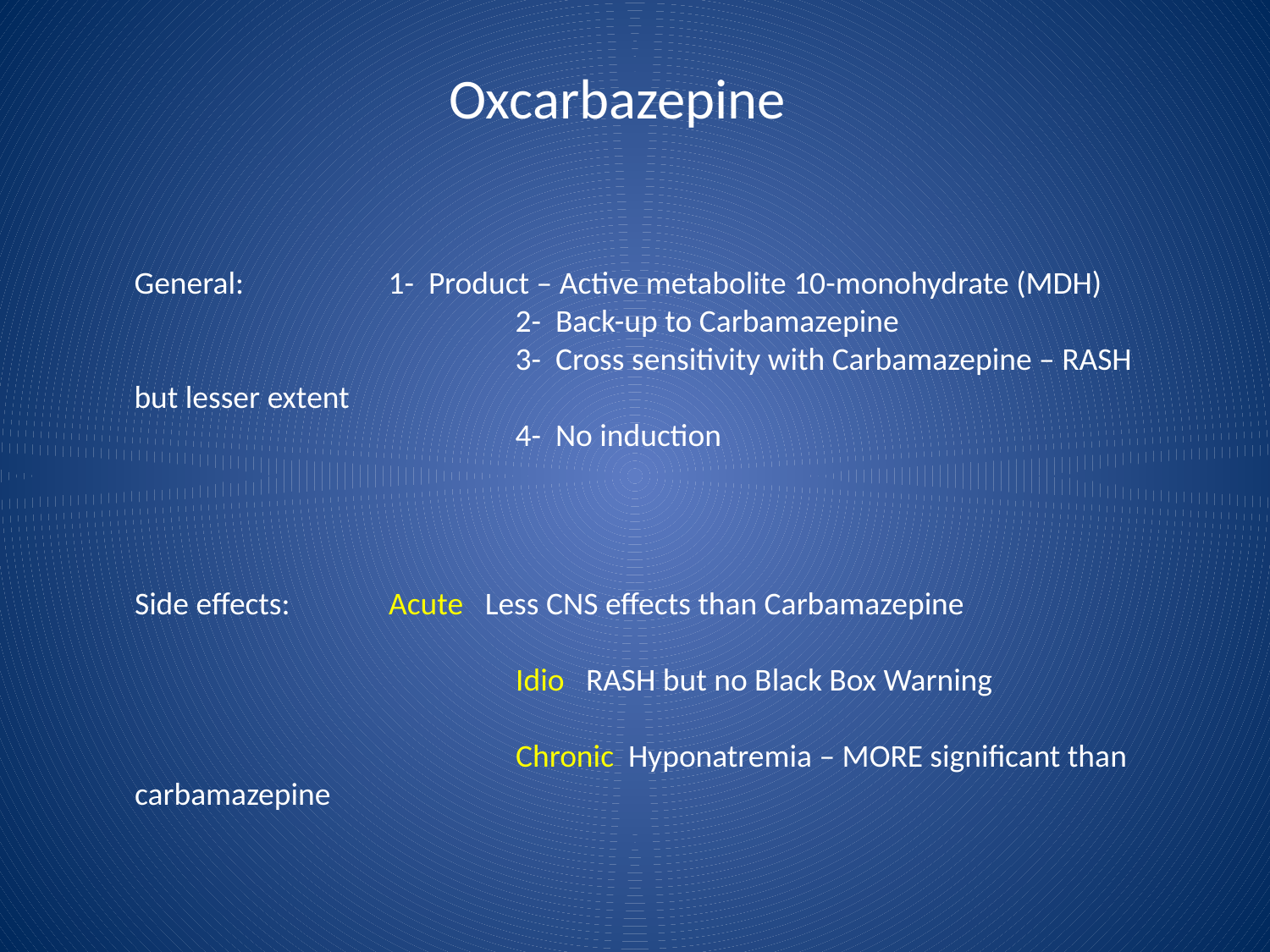

# Oxcarbazepine
General:		1-  Product – Active metabolite 10-monohydrate (MDH)
			2-  Back-up to Carbamazepine
			3-  Cross sensitivity with Carbamazepine – RASH but lesser extent
			4-  No induction
Side effects:	Acute   Less CNS effects than Carbamazepine

			Idio   RASH but no Black Box Warning

			Chronic  Hyponatremia – MORE significant than carbamazepine